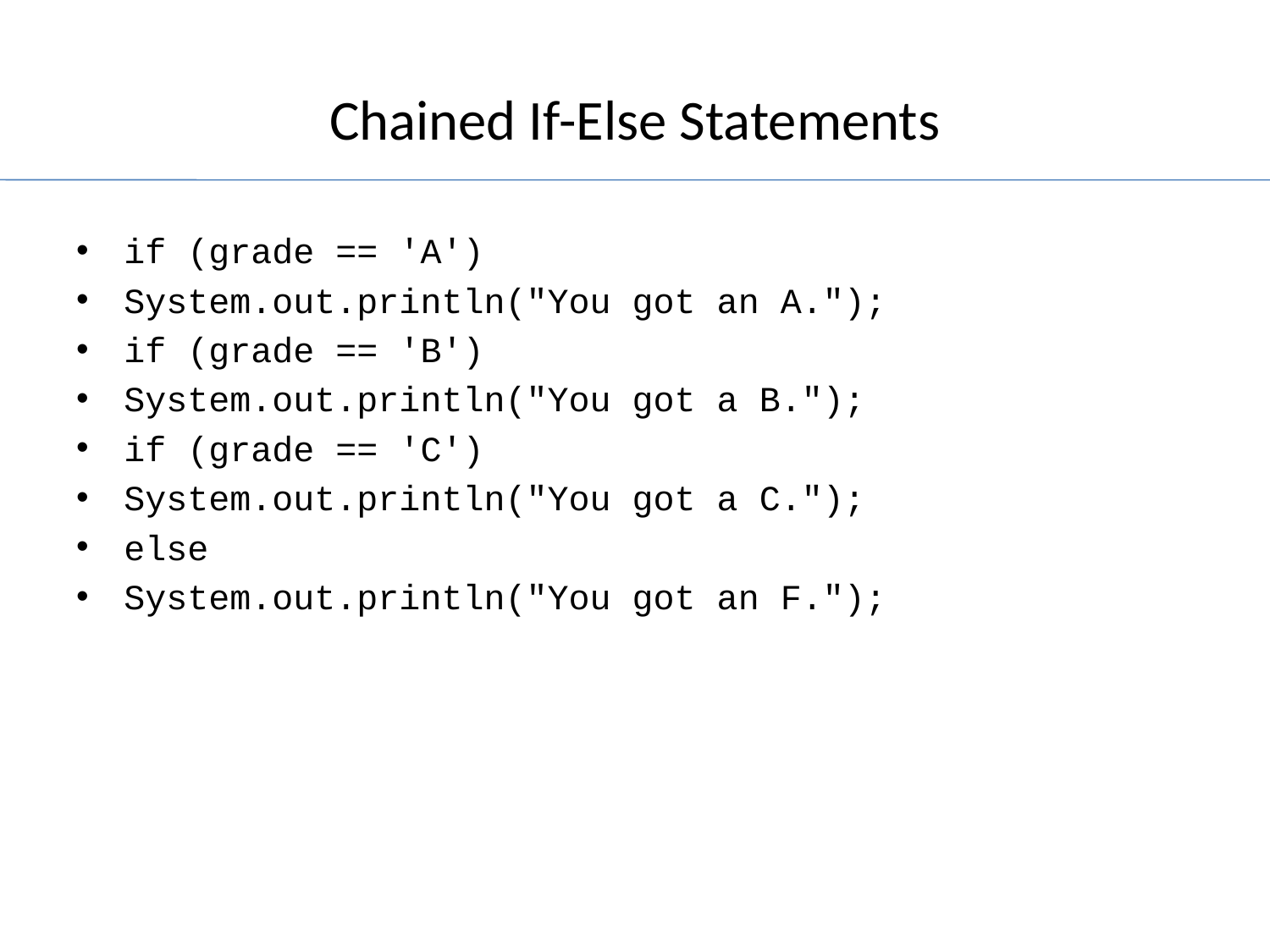

# Chained If-Else Statements
if (grade == 'A')
System.out.println("You got an A.");
if (grade == 'B')
System.out.println("You got a B.");
if (grade == 'C')
System.out.println("You got a C.");
else
System.out.println("You got an F.");